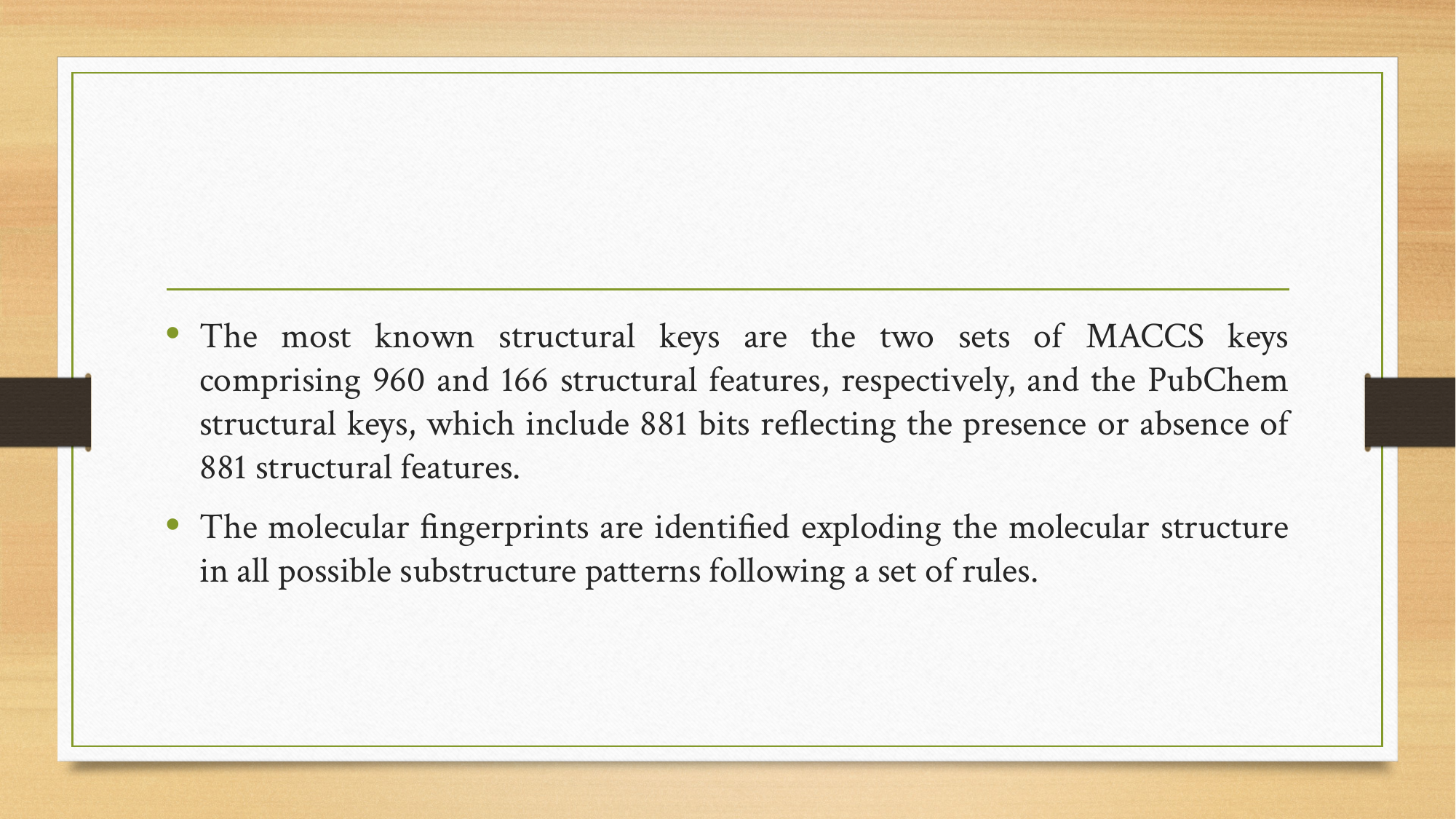

#
The most known structural keys are the two sets of MACCS keys comprising 960 and 166 structural features, respectively, and the PubChem structural keys, which include 881 bits reflecting the presence or absence of 881 structural features.
The molecular fingerprints are identified exploding the molecular structure in all possible substructure patterns following a set of rules.